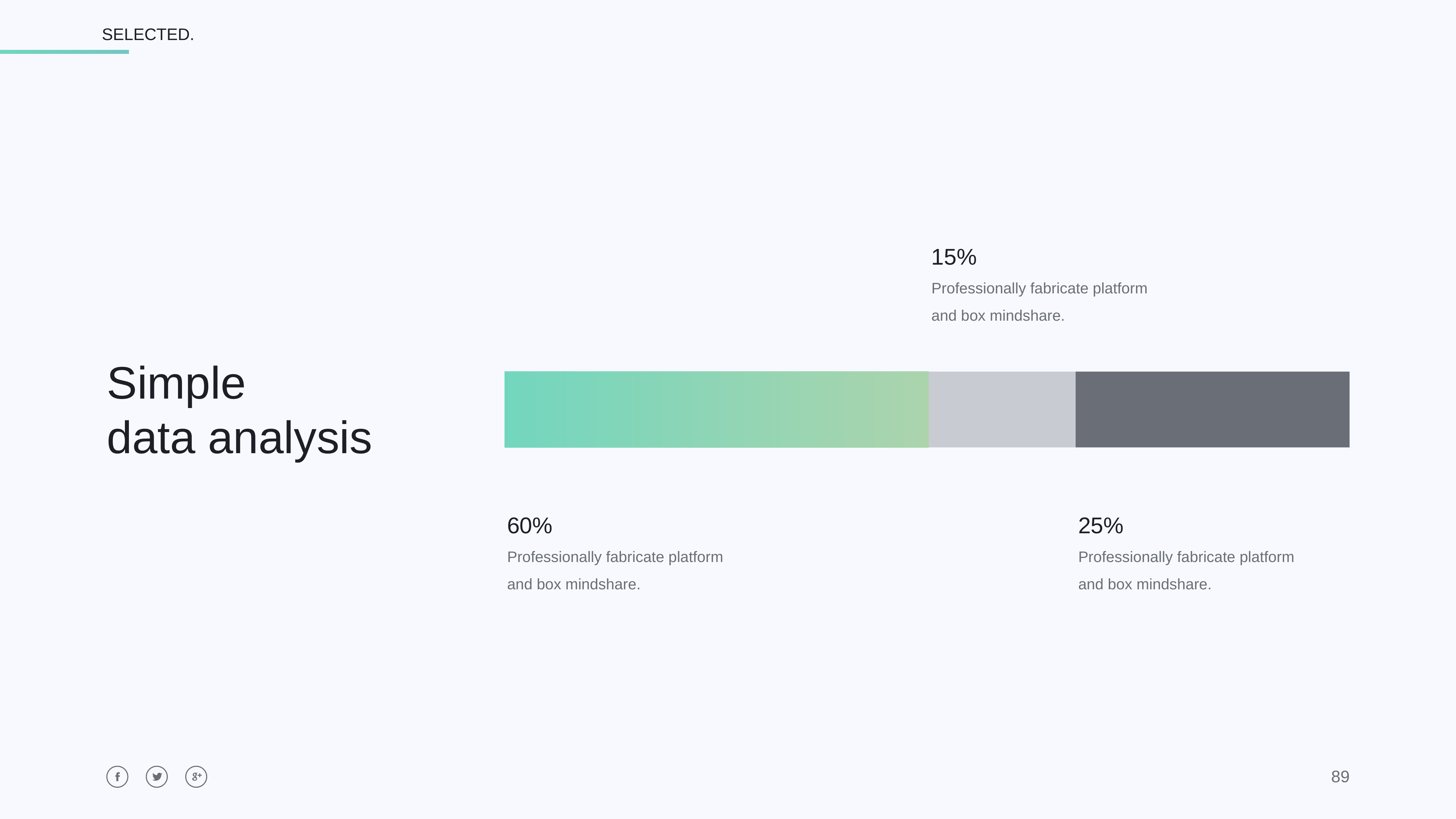

15%
Professionally fabricate platform
and box mindshare.
Simple
data analysis

60%
Professionally fabricate platform
and box mindshare.
25%
Professionally fabricate platform
and box mindshare.